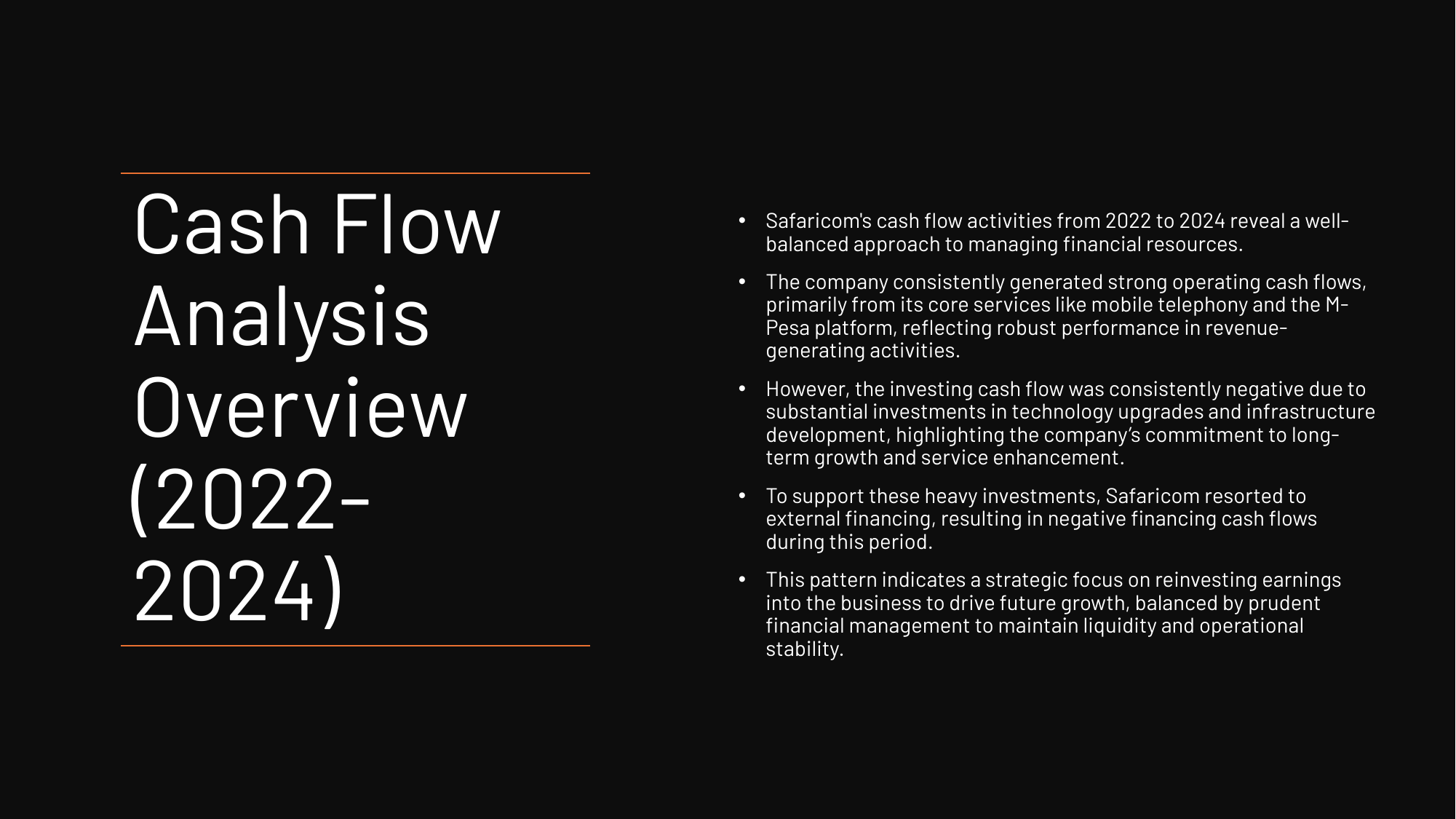

Safaricom's cash flow activities from 2022 to 2024 reveal a well-balanced approach to managing financial resources.
The company consistently generated strong operating cash flows, primarily from its core services like mobile telephony and the M-Pesa platform, reflecting robust performance in revenue-generating activities.
However, the investing cash flow was consistently negative due to substantial investments in technology upgrades and infrastructure development, highlighting the company’s commitment to long-term growth and service enhancement.
To support these heavy investments, Safaricom resorted to external financing, resulting in negative financing cash flows during this period.
This pattern indicates a strategic focus on reinvesting earnings into the business to drive future growth, balanced by prudent financial management to maintain liquidity and operational stability.
# Cash Flow Analysis Overview (2022-2024)